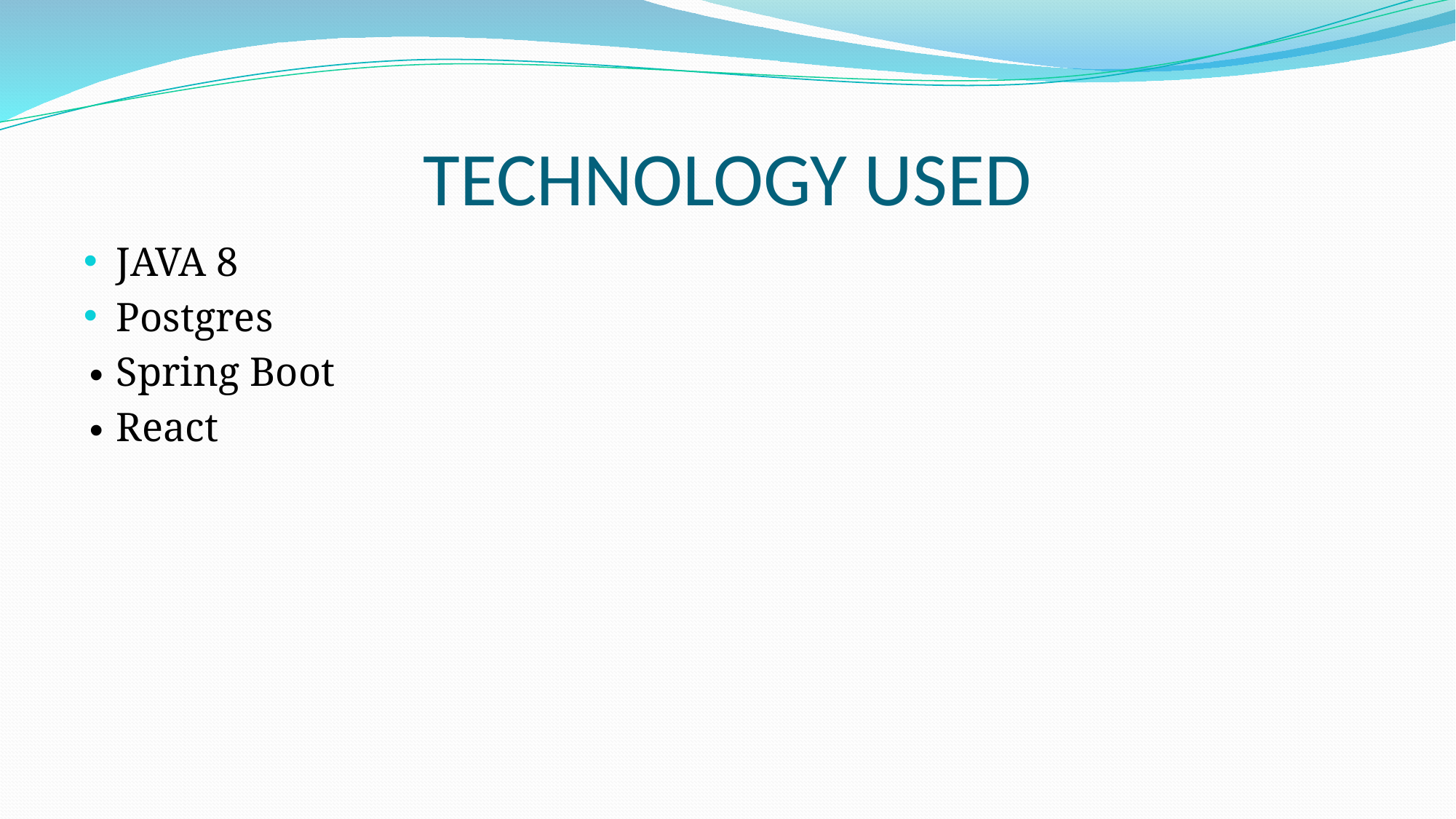

# TECHNOLOGY USED
JAVA 8​
Postgres
Spring Boot
React